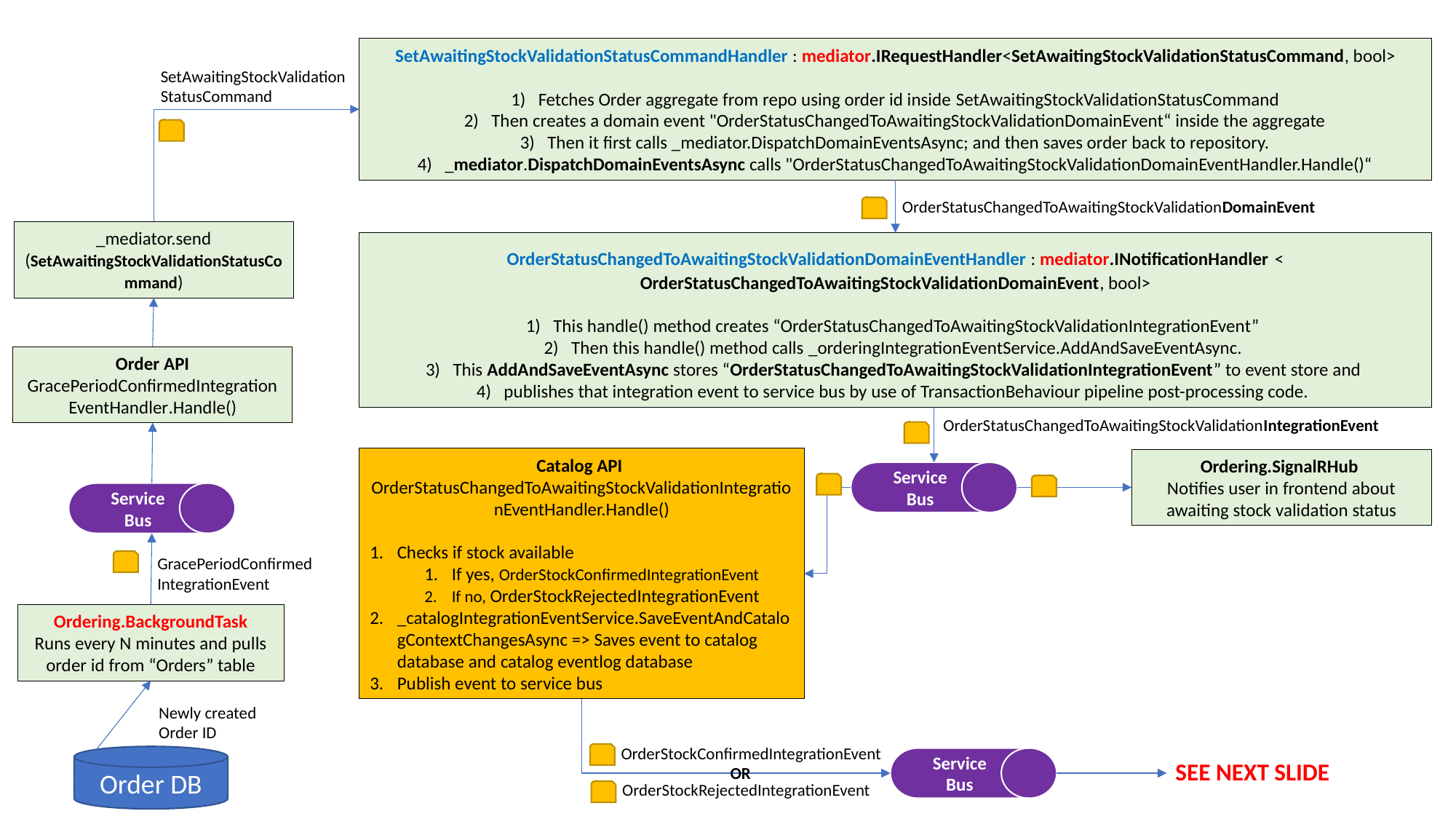

SetAwaitingStockValidationStatusCommandHandler : mediator.IRequestHandler<SetAwaitingStockValidationStatusCommand, bool>

Fetches Order aggregate from repo using order id inside SetAwaitingStockValidationStatusCommand
Then creates a domain event "OrderStatusChangedToAwaitingStockValidationDomainEvent“ inside the aggregate
Then it first calls _mediator.DispatchDomainEventsAsync; and then saves order back to repository.
_mediator.DispatchDomainEventsAsync calls "OrderStatusChangedToAwaitingStockValidationDomainEventHandler.Handle()“
SetAwaitingStockValidationStatusCommand

OrderStatusChangedToAwaitingStockValidationDomainEvent

_mediator.send
(SetAwaitingStockValidationStatusCommand)
OrderStatusChangedToAwaitingStockValidationDomainEventHandler : mediator.INotificationHandler < OrderStatusChangedToAwaitingStockValidationDomainEvent, bool>

This handle() method creates “OrderStatusChangedToAwaitingStockValidationIntegrationEvent”
Then this handle() method calls _orderingIntegrationEventService.AddAndSaveEventAsync.
This AddAndSaveEventAsync stores “OrderStatusChangedToAwaitingStockValidationIntegrationEvent” to event store and
publishes that integration event to service bus by use of TransactionBehaviour pipeline post-processing code.
Order API GracePeriodConfirmedIntegrationEventHandler.Handle()
OrderStatusChangedToAwaitingStockValidationIntegrationEvent

Catalog API
OrderStatusChangedToAwaitingStockValidationIntegrationEventHandler.Handle()

Checks if stock available
If yes, OrderStockConfirmedIntegrationEvent
If no, OrderStockRejectedIntegrationEvent
_catalogIntegrationEventService.SaveEventAndCatalogContextChangesAsync => Saves event to catalog database and catalog eventlog database
Publish event to service bus
Ordering.SignalRHub
Notifies user in frontend about awaiting stock validation status
Service Bus

Service Bus
GracePeriodConfirmed
IntegrationEvent

Ordering.BackgroundTask
Runs every N minutes and pulls order id from “Orders” table
Newly created
Order ID
OrderStockConfirmedIntegrationEvent
	OR

Order DB
Service Bus
SEE NEXT SLIDE
OrderStockRejectedIntegrationEvent